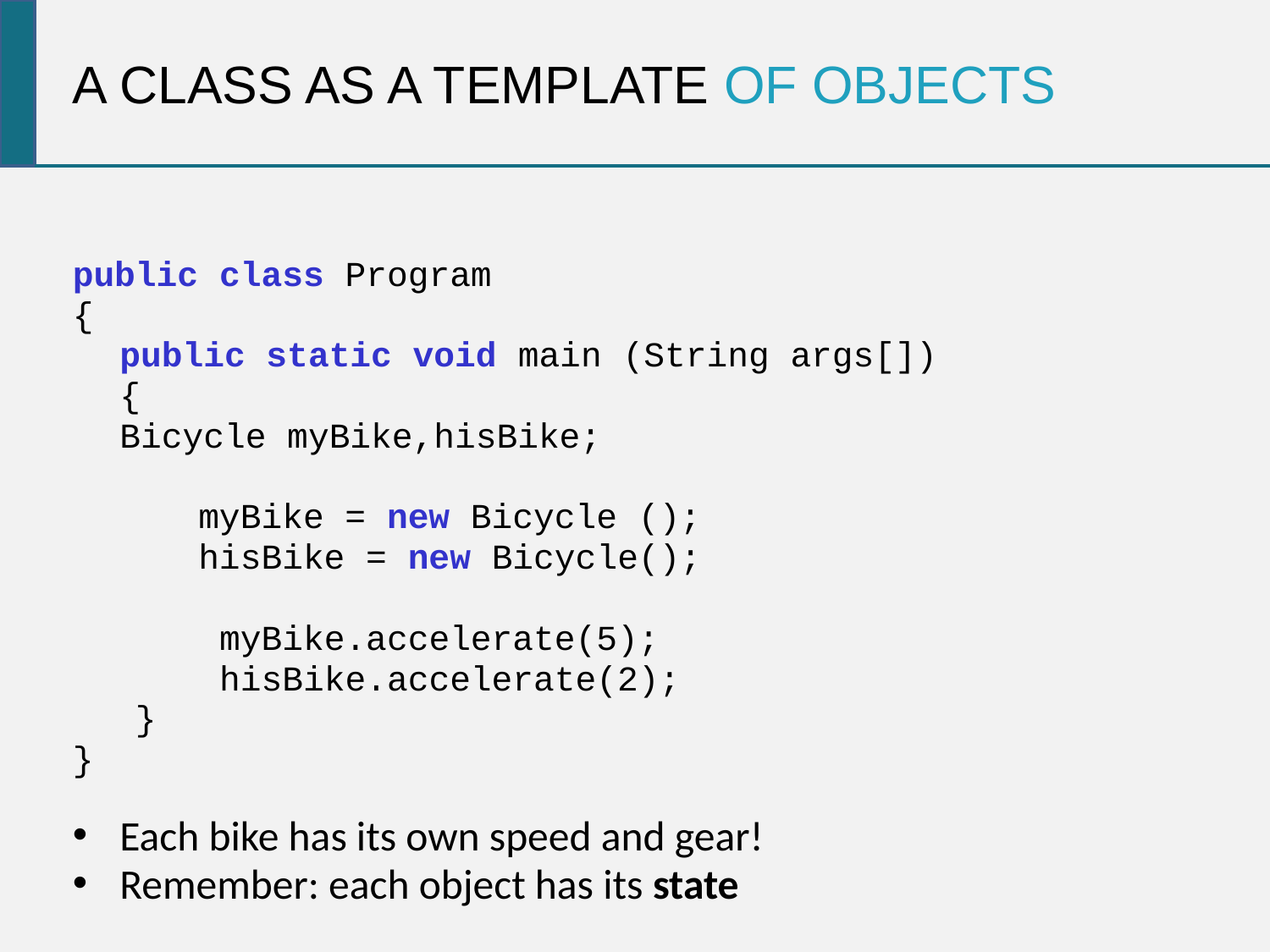

A class as a template of objects

public class Program
{
	public static void main (String args[])
	{
		Bicycle myBike,hisBike;

		myBike = new Bicycle ();
		hisBike = new Bicycle();

  	 myBike.accelerate(5);
  	 hisBike.accelerate(2);
}
}

Each bike has its own speed and gear!
Remember: each object has its state